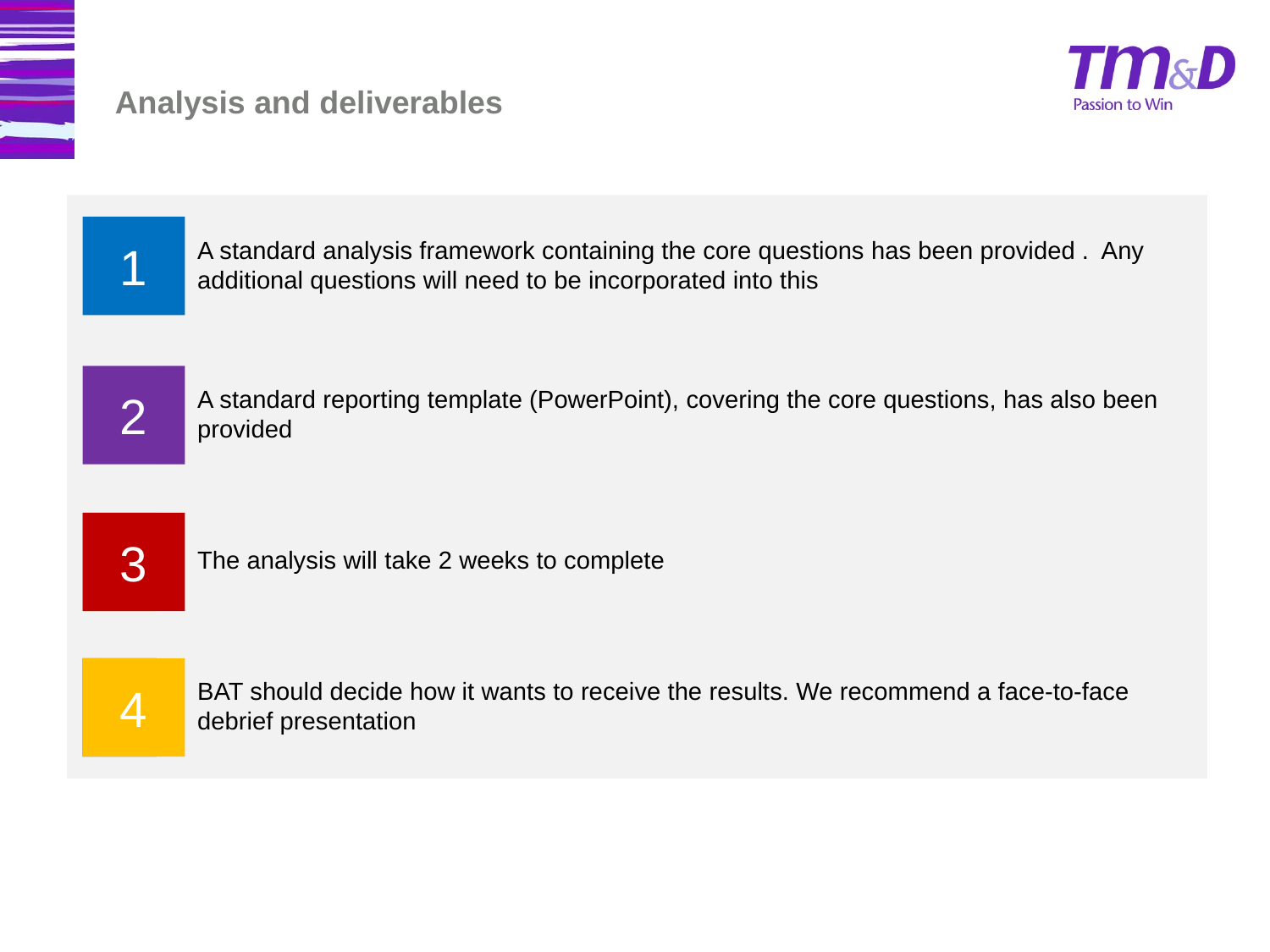

# Analysis and deliverables

1
A standard analysis framework containing the core questions has been provided .  Any additional questions will need to be incorporated into this
2
2
A standard reporting template (PowerPoint), covering the core questions, has also been provided
3
3
The analysis will take 2 weeks to complete
4
4
BAT should decide how it wants to receive the results. We recommend a face-to-face debrief presentation